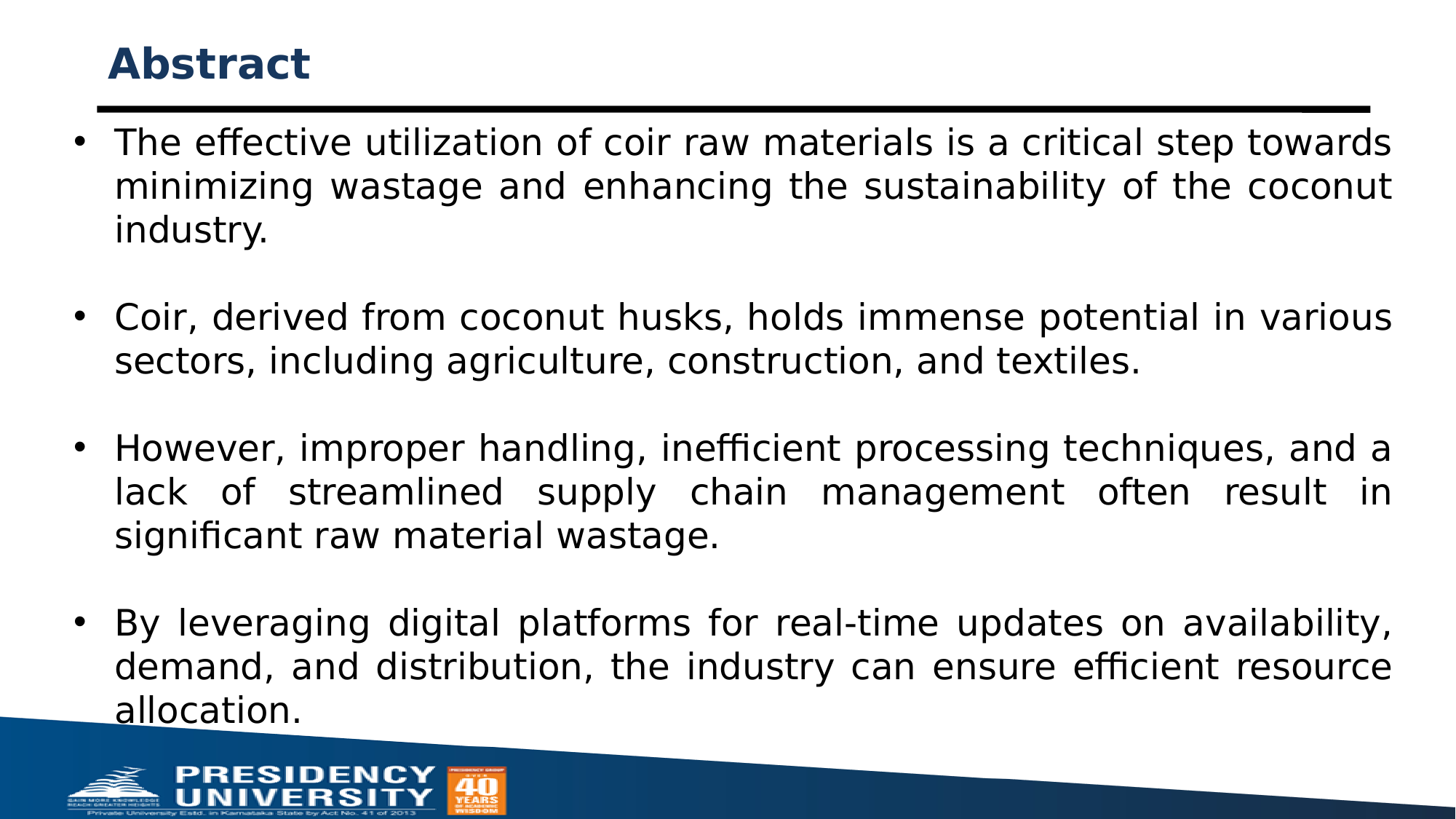

# Abstract
The effective utilization of coir raw materials is a critical step towards minimizing wastage and enhancing the sustainability of the coconut industry.

Coir, derived from coconut husks, holds immense potential in various sectors, including agriculture, construction, and textiles.

However, improper handling, inefficient processing techniques, and a lack of streamlined supply chain management often result in significant raw material wastage.

By leveraging digital platforms for real-time updates on availability, demand, and distribution, the industry can ensure efficient resource allocation.